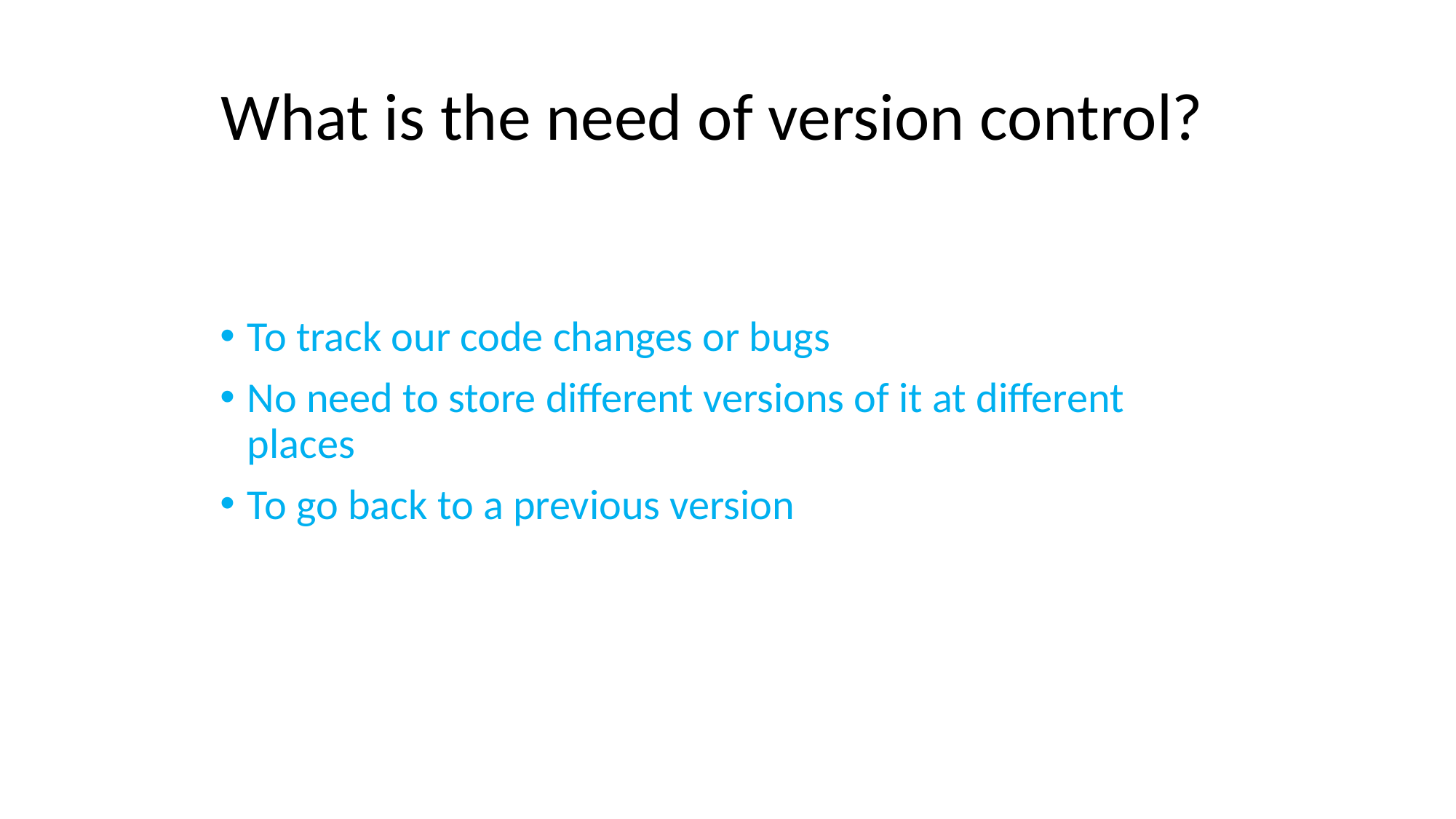

# What is the need of version control?
To track our code changes or bugs
No need to store different versions of it at different places
To go back to a previous version